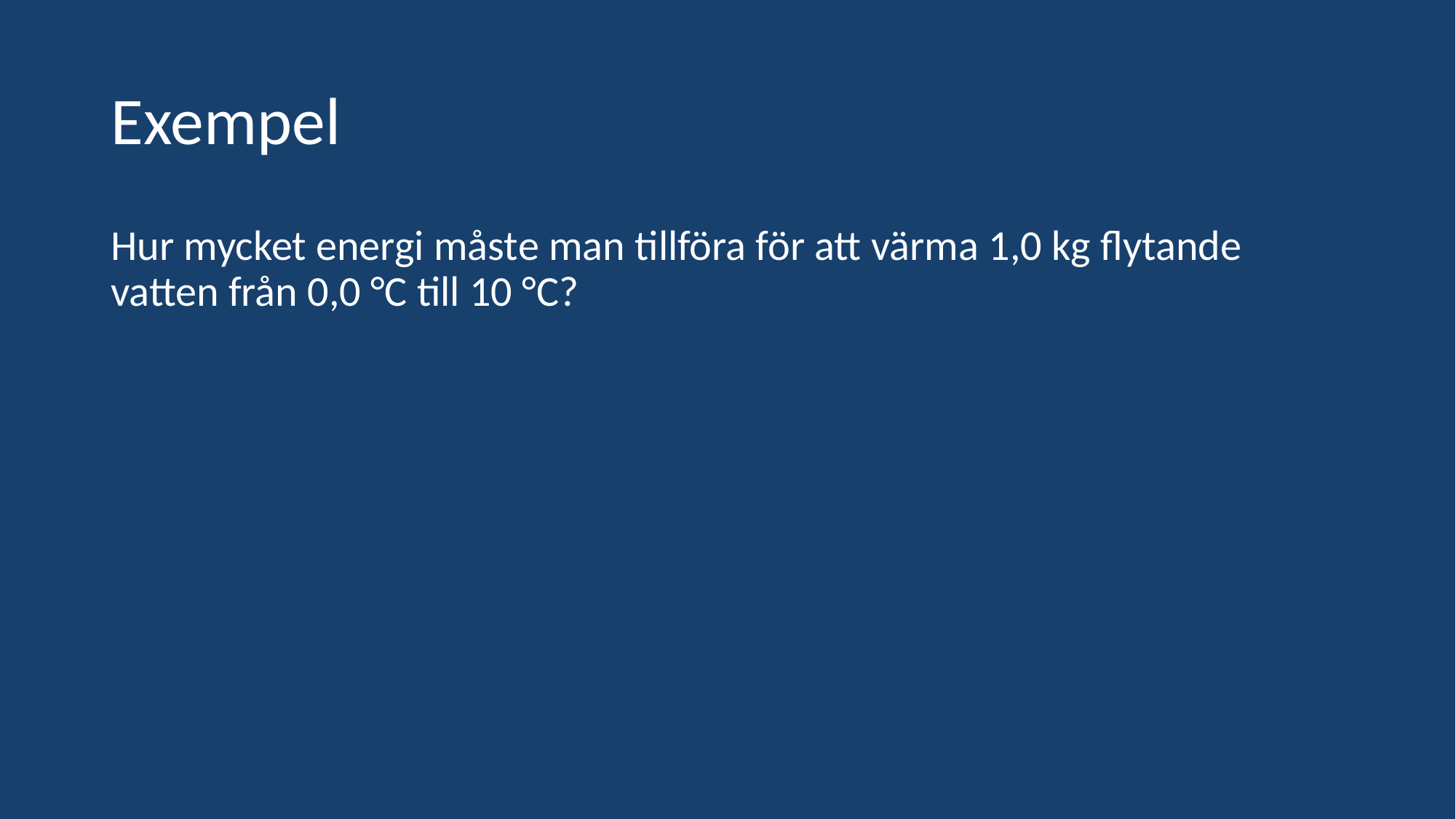

# Exempel
Hur mycket energi måste man tillföra för att värma 1,0 kg flytande vatten från 0,0 °C till 10 °C?